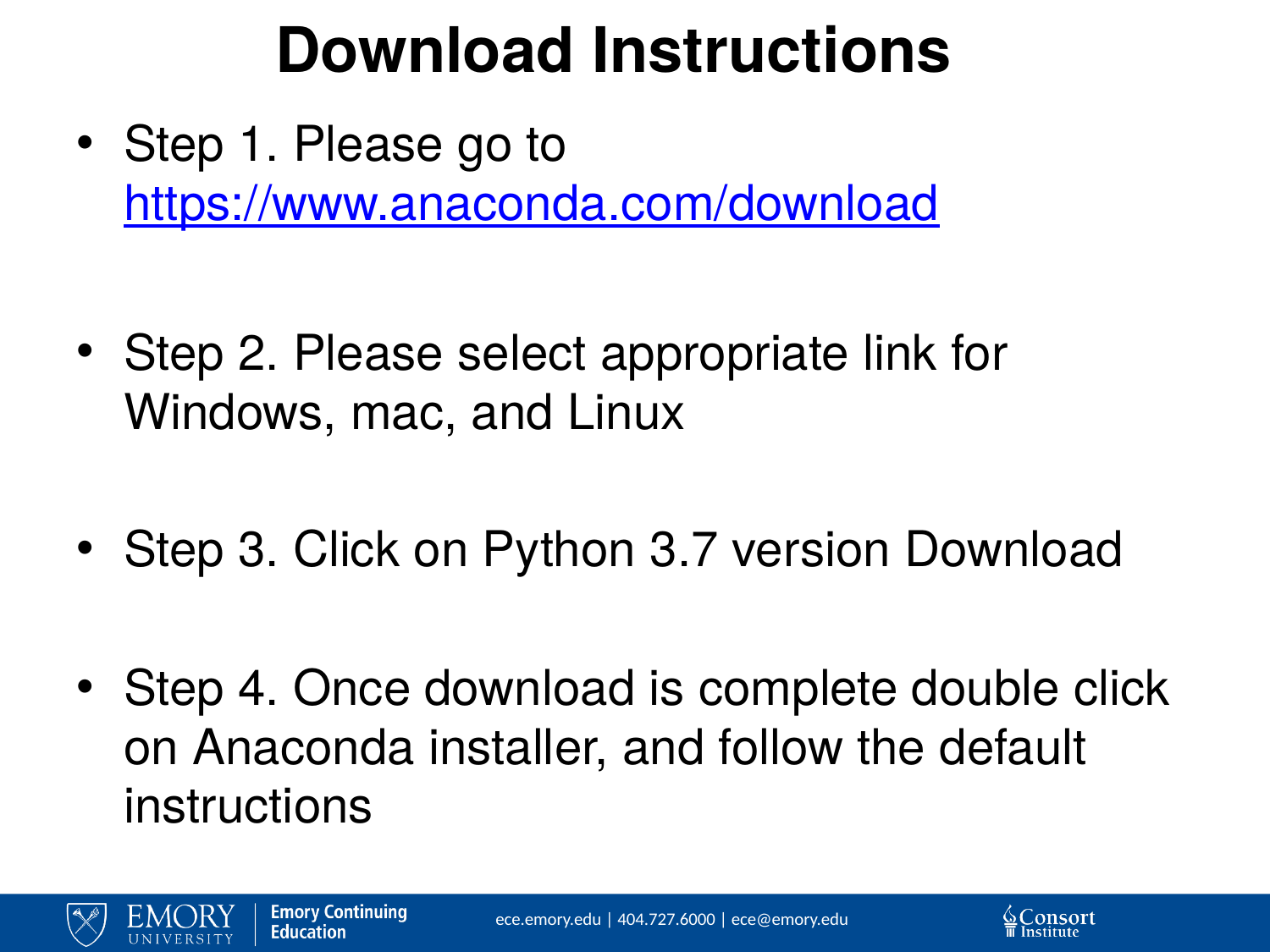

# Download Instructions
Step 1. Please go to https://www.anaconda.com/download

Step 2. Please select appropriate link for Windows, mac, and Linux

Step 3. Click on Python 3.7 version Download

Step 4. Once download is complete double click on Anaconda installer, and follow the default instructions